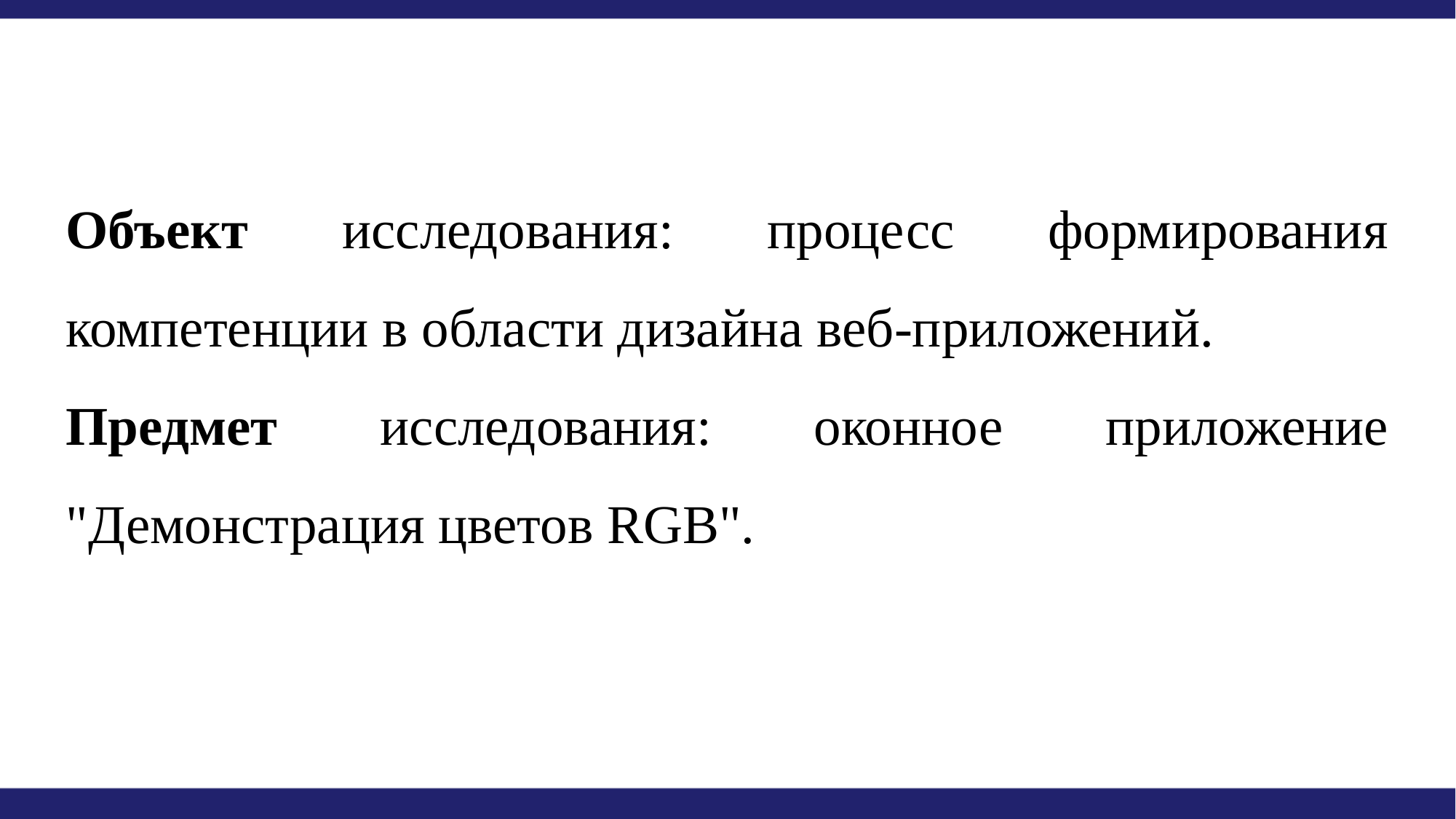

Объект исследования: процесс формирования компетенции в области дизайна веб-приложений.
Предмет исследования: оконное приложение "Демонстрация цветов RGB".